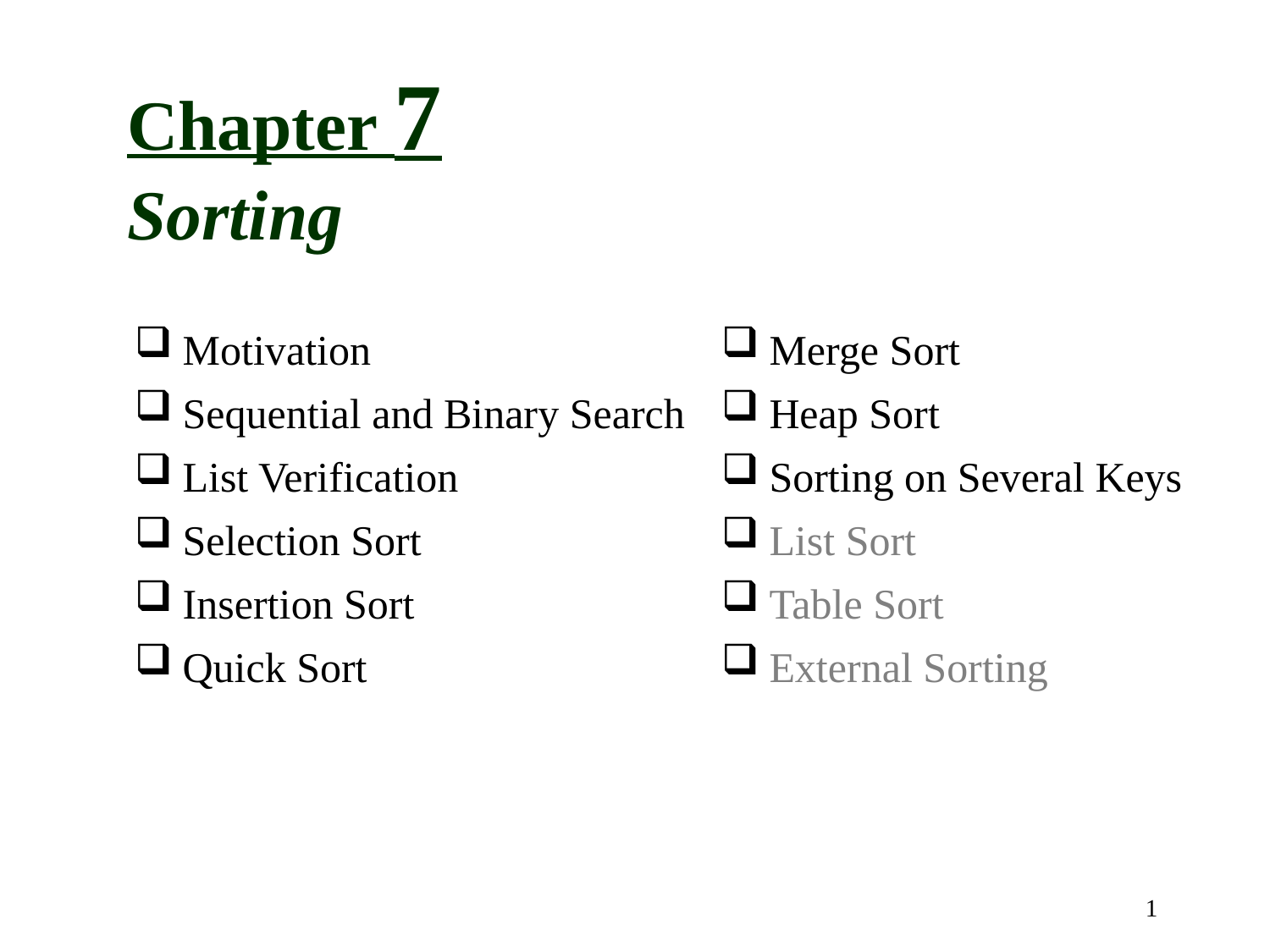

Chapter 7
Sorting
Motivation
Sequential and Binary Search
List Verification
Selection Sort
Insertion Sort
Quick Sort
Merge Sort
Heap Sort
Sorting on Several Keys
List Sort
Table Sort
External Sorting
1